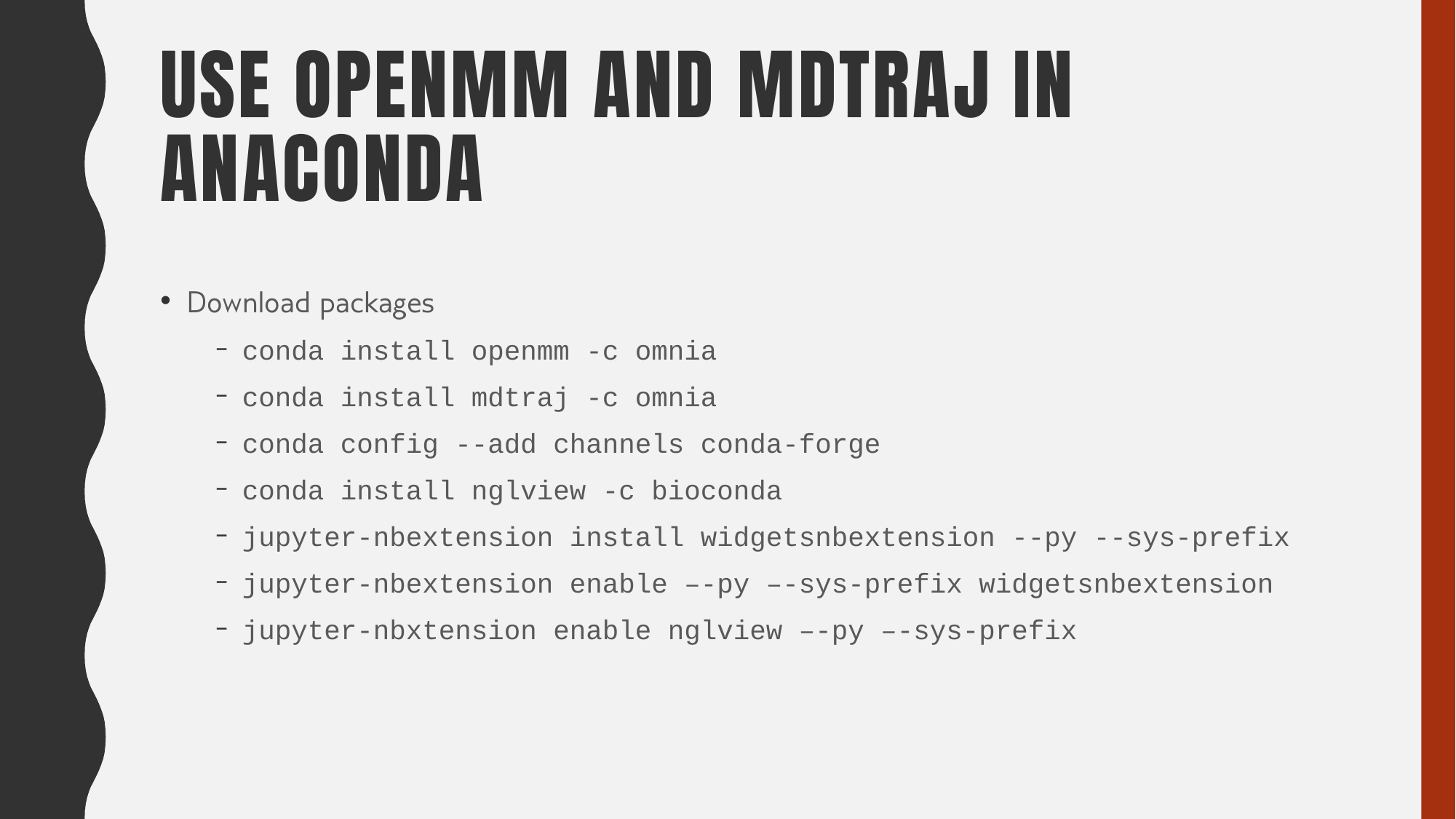

# Use openMM and MDTraj in anaconda
Download packages
conda install openmm -c omnia
conda install mdtraj -c omnia
conda config --add channels conda-forge
conda install nglview -c bioconda
jupyter-nbextension install widgetsnbextension --py --sys-prefix
jupyter-nbextension enable –-py –-sys-prefix widgetsnbextension
jupyter-nbxtension enable nglview –-py –-sys-prefix